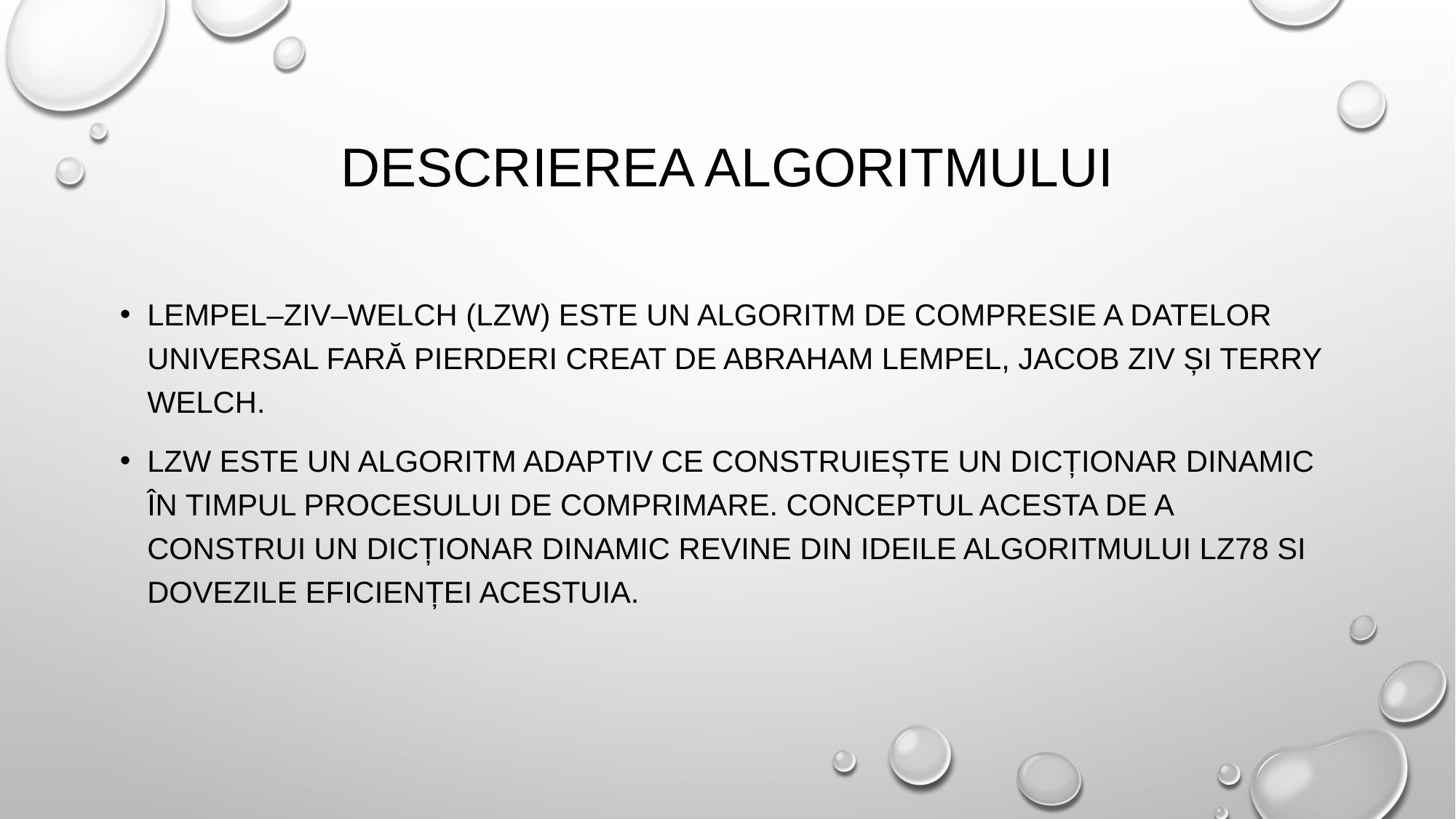

# Descrierea algoritmului
Lempel–Ziv–Welch (LZW) este un algoritm de compresie a datelor universal fară pierderi creat de Abraham Lempel, jacob ziv și terry welch.
LZW este un algoritm adaptiv ce construiește un dicționar dinamic în timpul procesului de comprimare. Conceptul acesta de a construi un dicționar dinamic revine din ideile algoritmului LZ78 si dovezile eficienței acestuia.